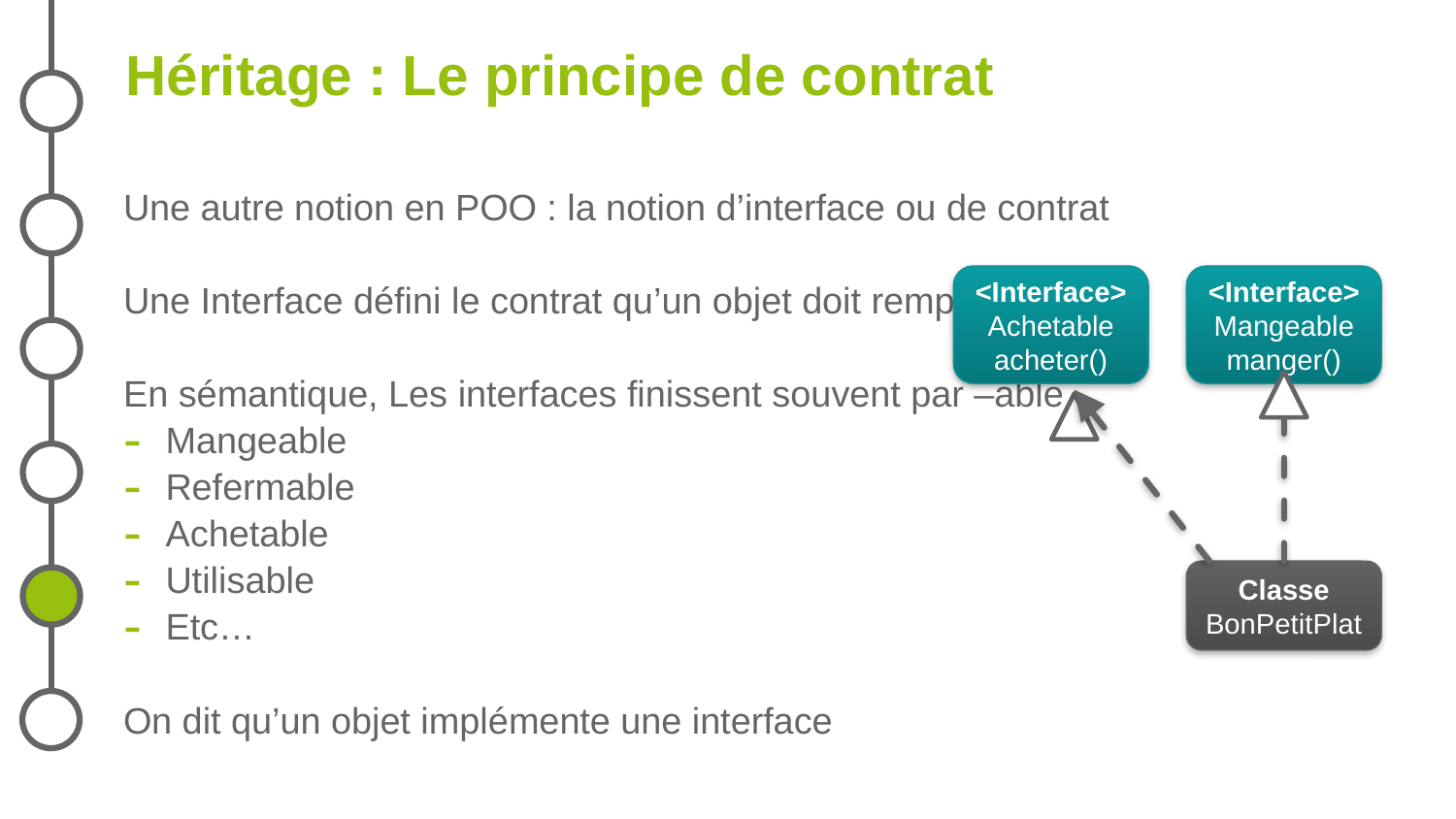

# Héritage : Le principe de contrat

Une autre notion en POO : la notion d’interface ou de contrat

Une Interface défini le contrat qu’un objet doit remplir

En sémantique, Les interfaces finissent souvent par –able
Mangeable
Refermable
Achetable
Utilisable
Etc…

On dit qu’un objet implémente une interface
<Interface>
Achetable
acheter()
<Interface>
Mangeable
manger()

Classe
BonPetitPlat